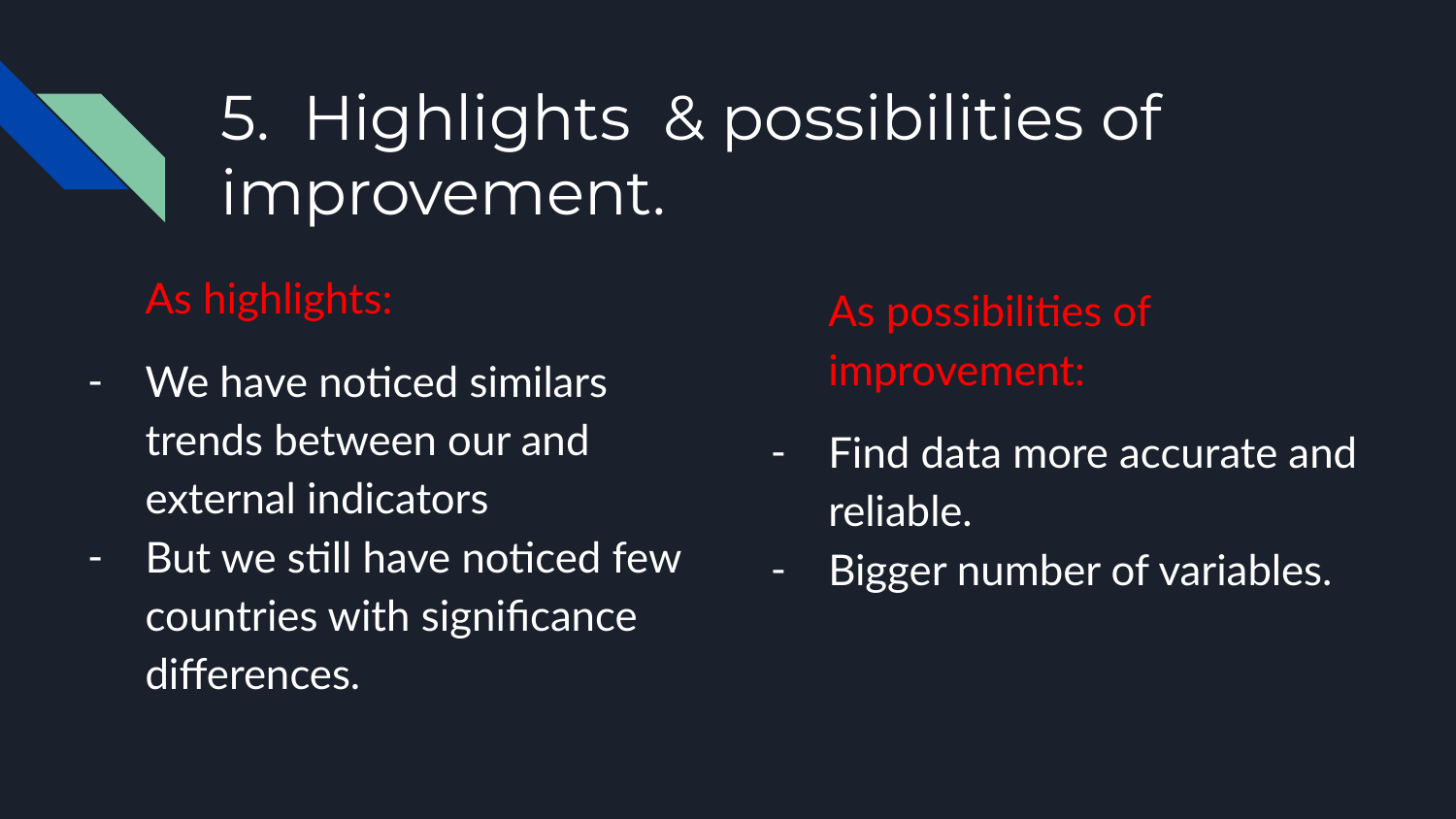

# 5.  Highlights  & possibilities of improvement.
As highlights:
We have noticed similars trends between our and external indicators
But we still have noticed few countries with significance differences.
As possibilities of improvement:
Find data more accurate and reliable.
Bigger number of variables.